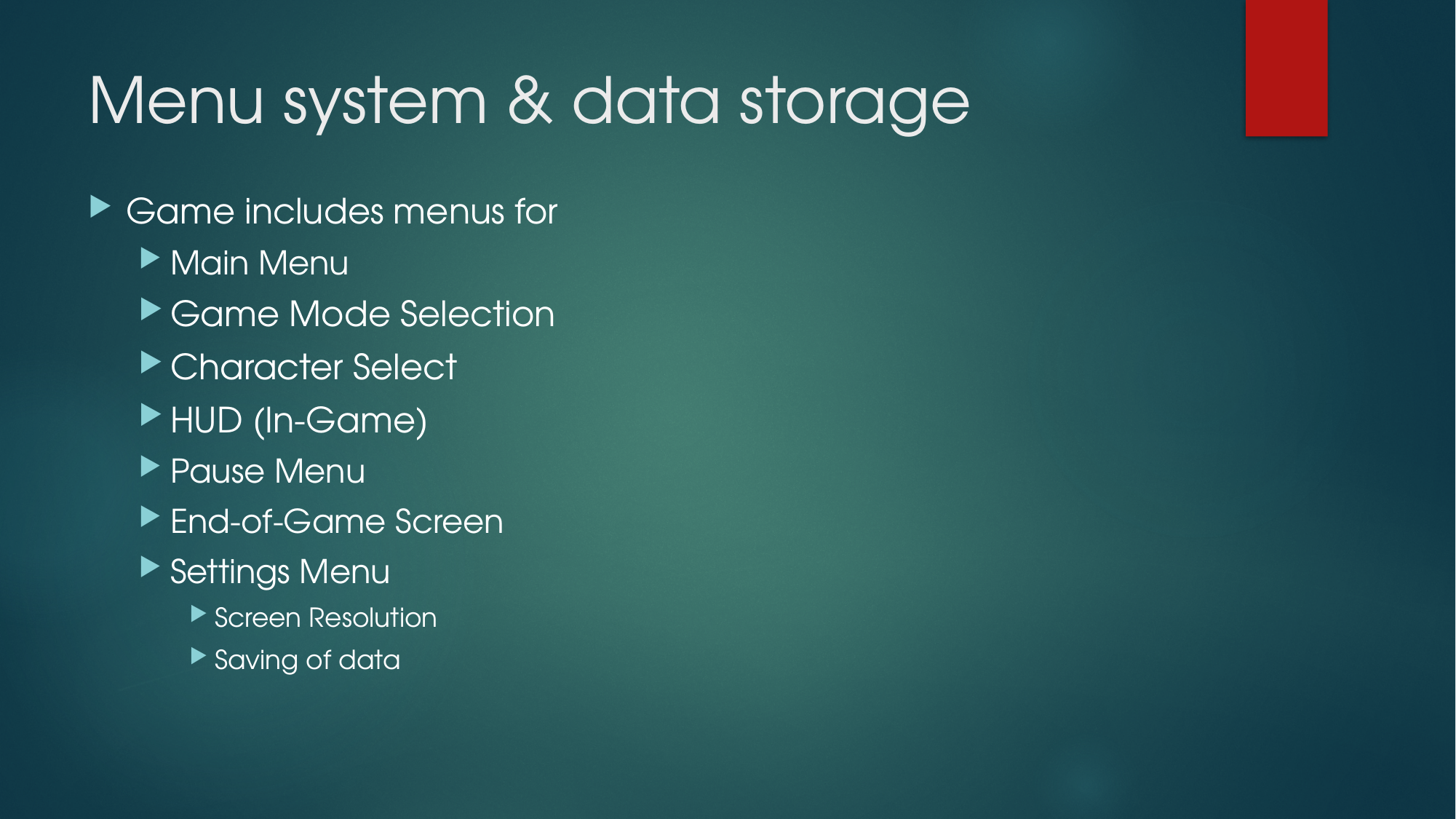

# Menu system & data storage
Game includes menus for
Main Menu
Game Mode Selection
Character Select
HUD (In-Game)
Pause Menu
End-of-Game Screen
Settings Menu
Screen Resolution
Saving of data